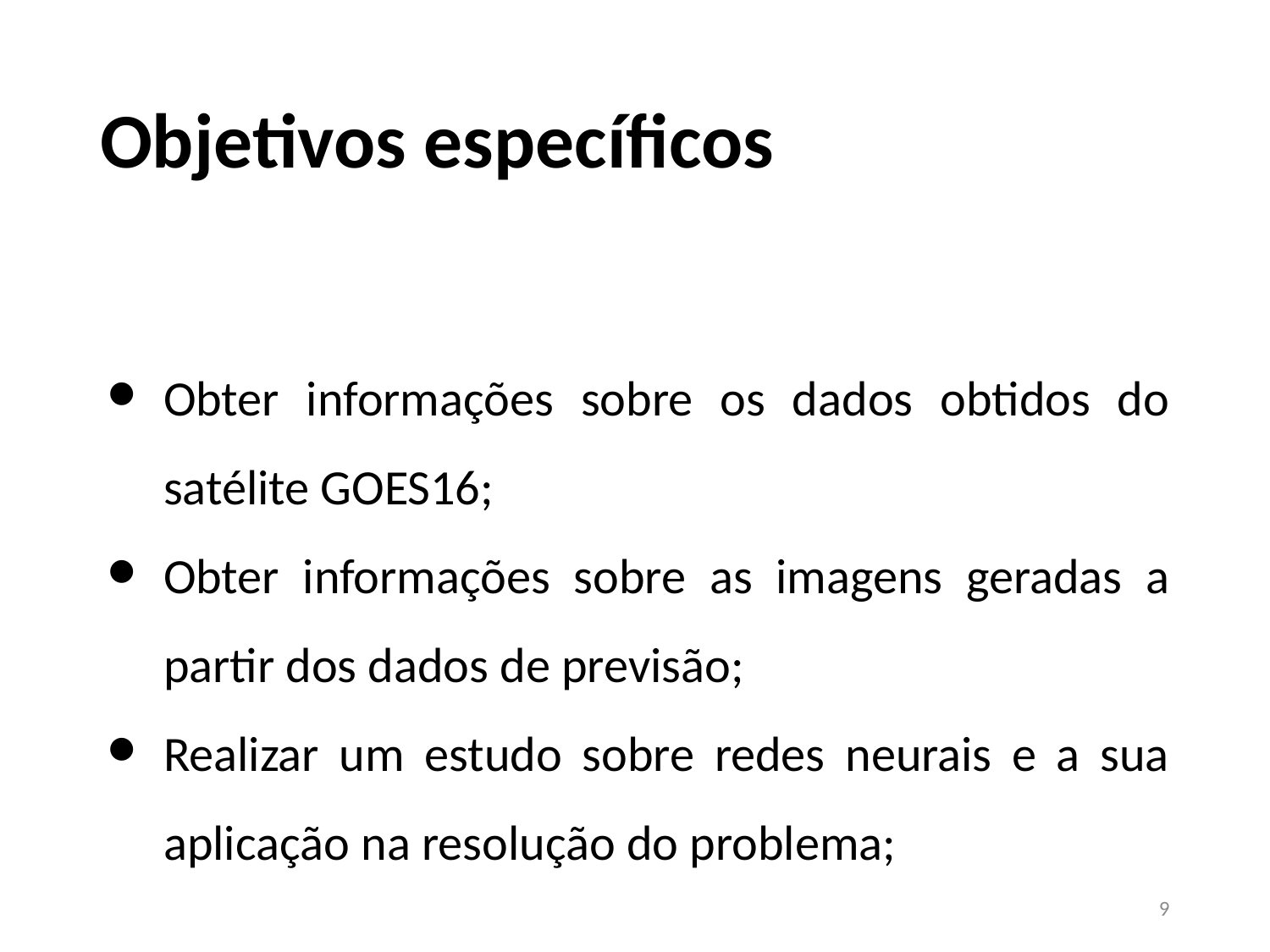

Objetivos específicos

Obter informações sobre os dados obtidos do satélite GOES16;
Obter informações sobre as imagens geradas a partir dos dados de previsão;
Realizar um estudo sobre redes neurais e a sua aplicação na resolução do problema;

9